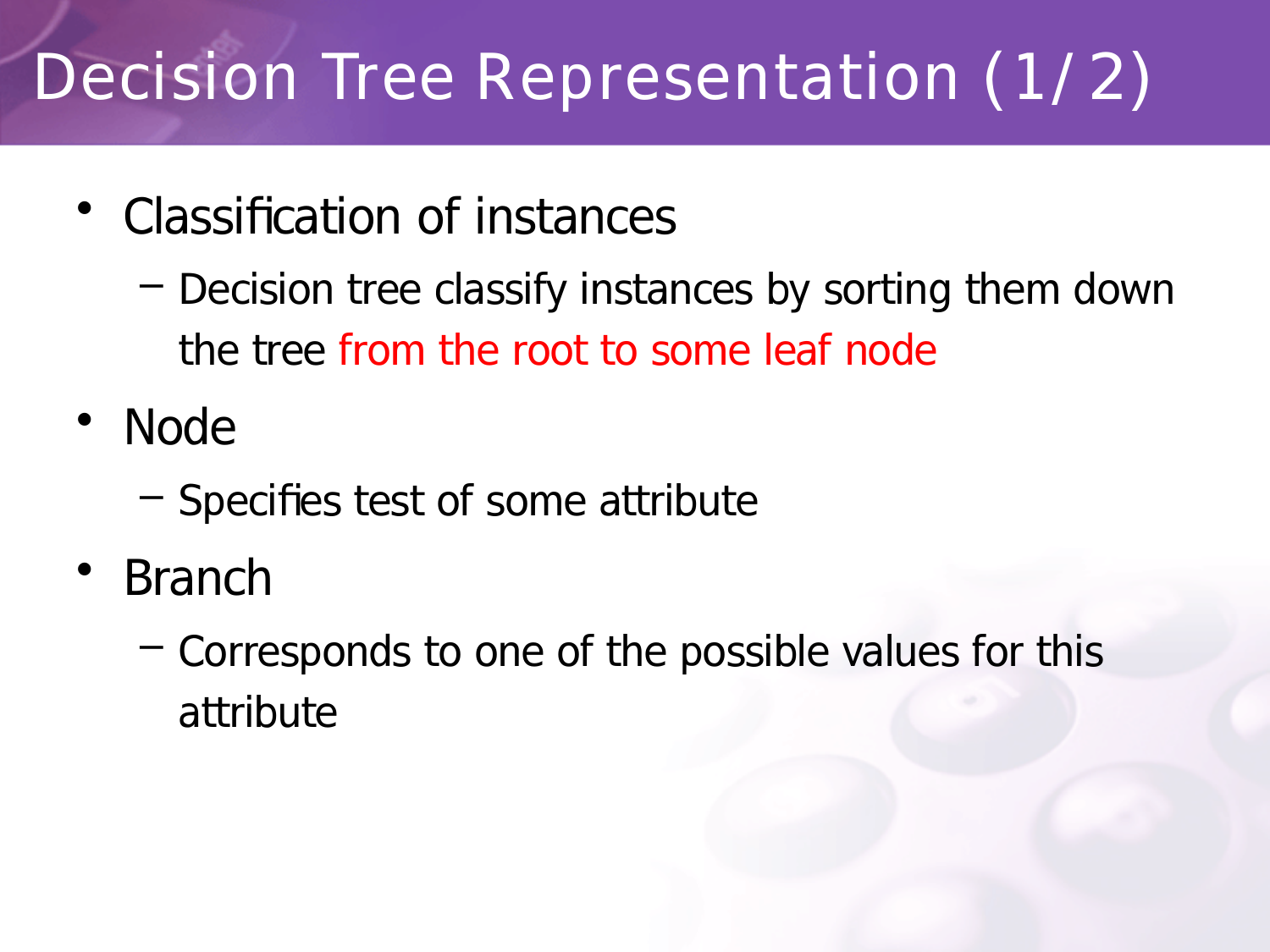

# Decision Tree Representation (1/2)
Classification of instances
Decision tree classify instances by sorting them down the tree from the root to some leaf node
Node
Specifies test of some attribute
Branch
Corresponds to one of the possible values for this attribute